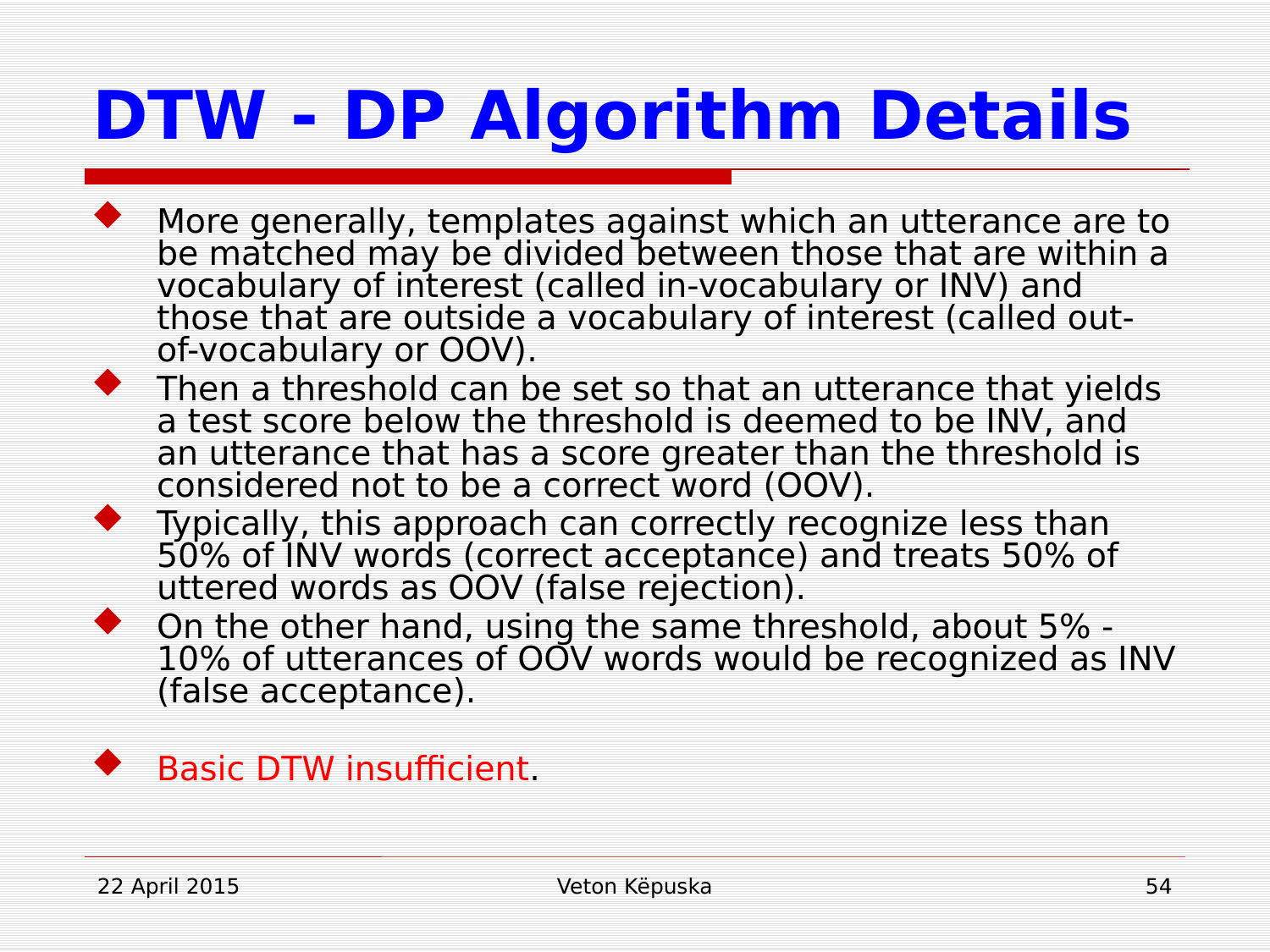

# DTW - DP Algorithm Details
More generally, templates against which an utterance are to be matched may be divided between those that are within a vocabulary of interest (called in-vocabulary or INV) and those that are outside a vocabulary of interest (called out-of-vocabulary or OOV).
Then a threshold can be set so that an utterance that yields a test score below the threshold is deemed to be INV, and an utterance that has a score greater than the threshold is considered not to be a correct word (OOV).
Typically, this approach can correctly recognize less than 50% of INV words (correct acceptance) and treats 50% of uttered words as OOV (false rejection).
On the other hand, using the same threshold, about 5% - 10% of utterances of OOV words would be recognized as INV (false acceptance).

Basic DTW insufficient.
22 April 2015
Veton Këpuska
54